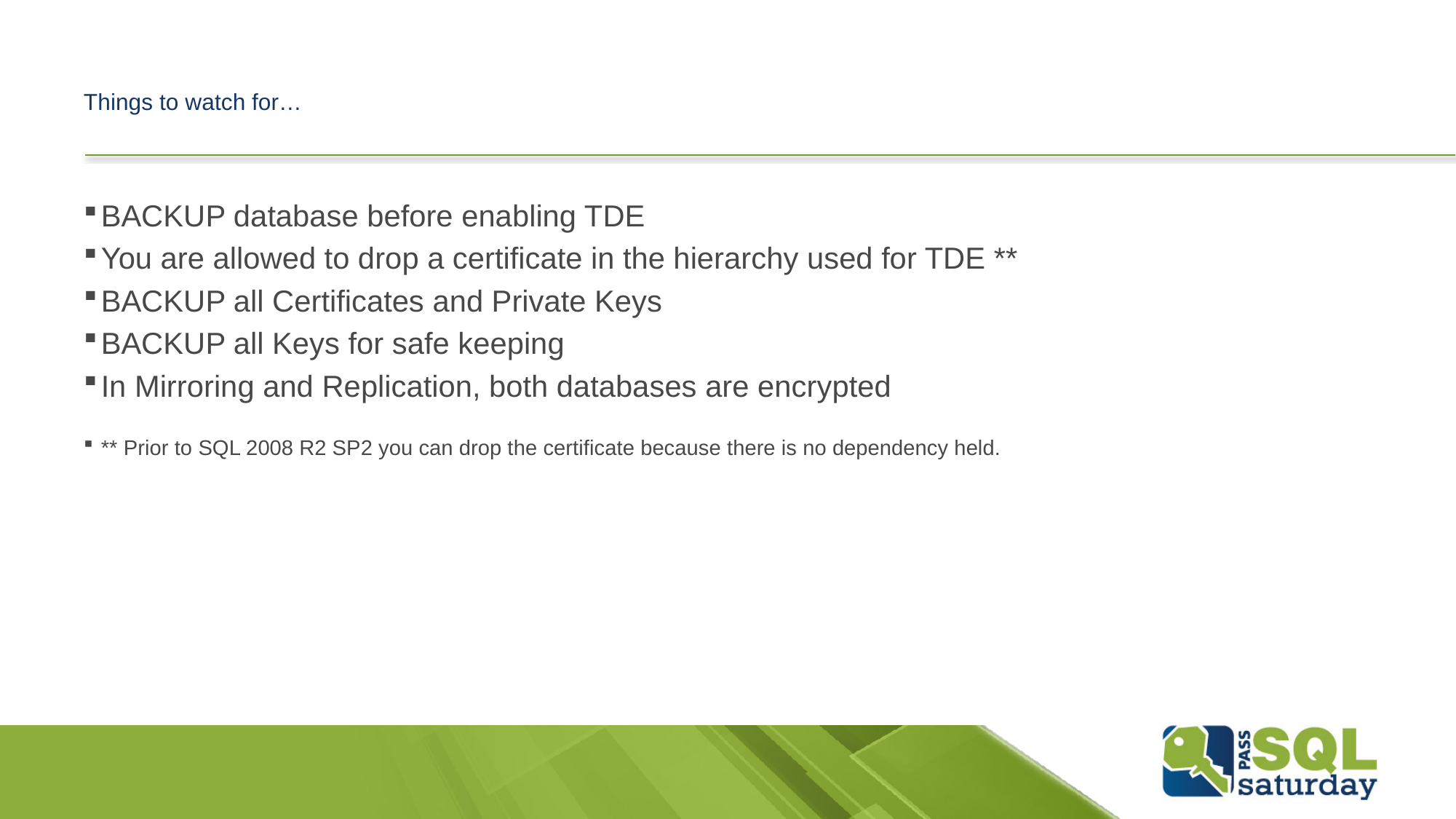

# Things to watch for…
BACKUP database before enabling TDE
You are allowed to drop a certificate in the hierarchy used for TDE **
BACKUP all Certificates and Private Keys
BACKUP all Keys for safe keeping
In Mirroring and Replication, both databases are encrypted

** Prior to SQL 2008 R2 SP2 you can drop the certificate because there is no dependency held.